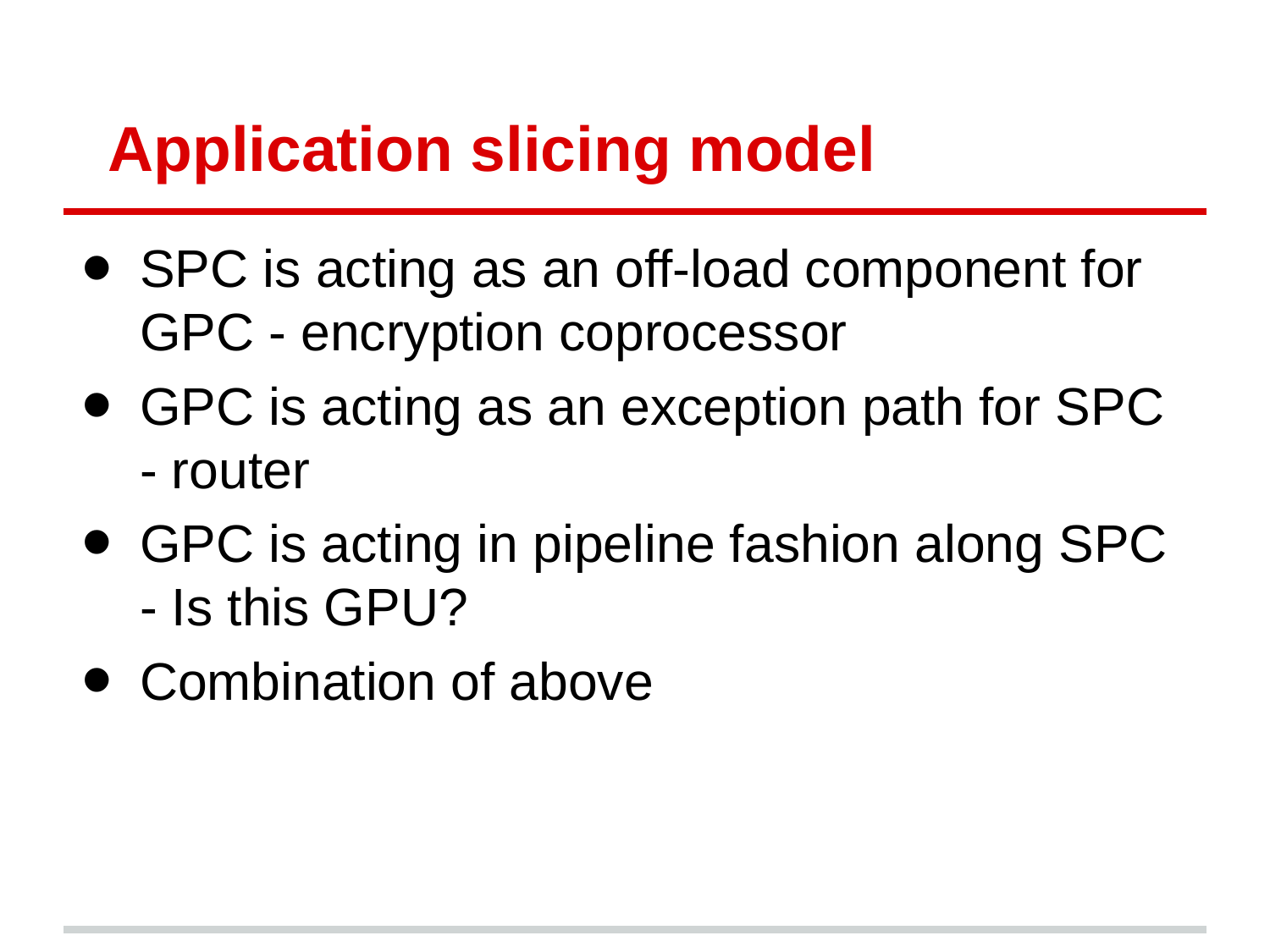

# Application slicing model
SPC is acting as an off-load component for GPC - encryption coprocessor
GPC is acting as an exception path for SPC - router
GPC is acting in pipeline fashion along SPC - Is this GPU?
Combination of above